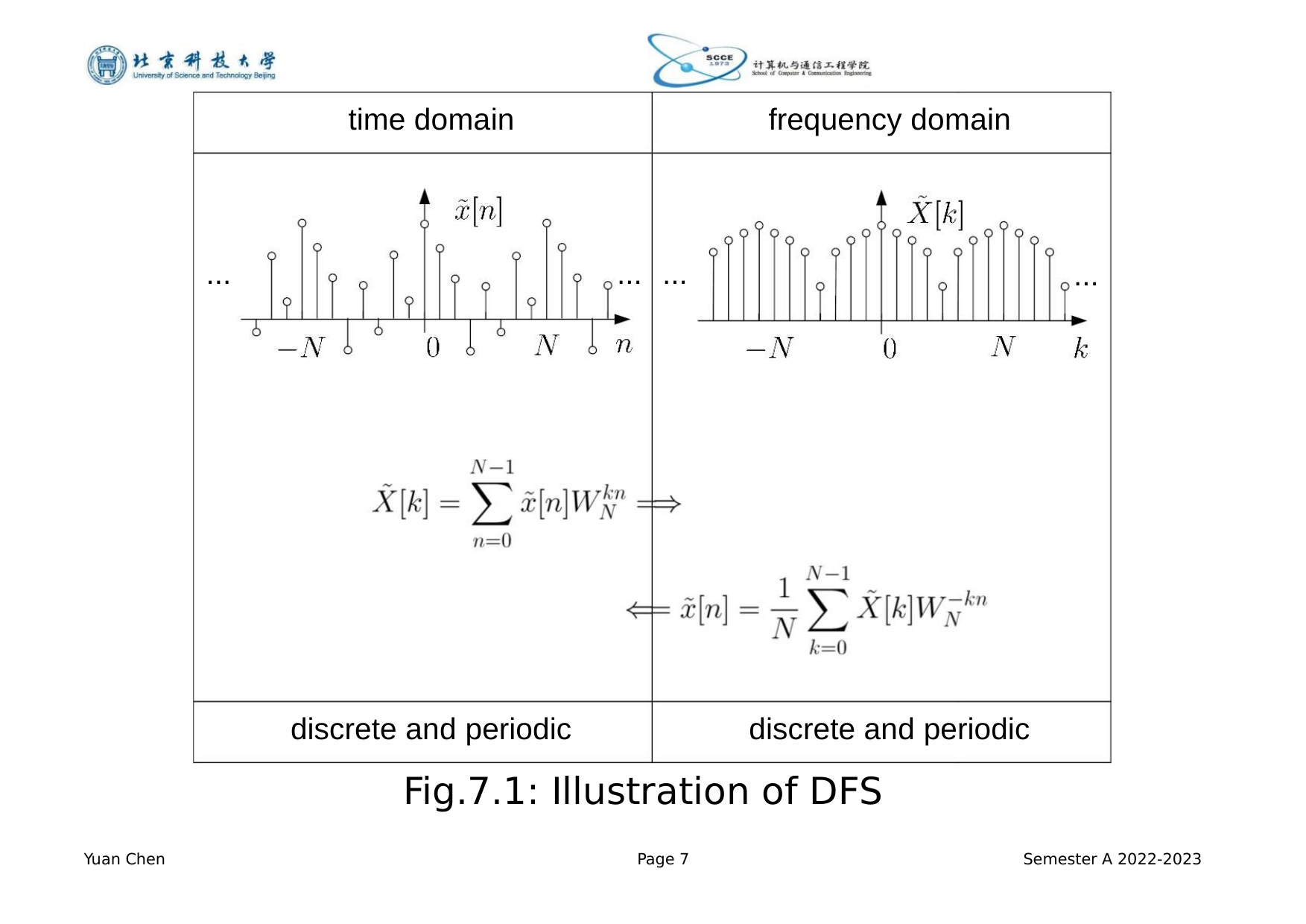

time domain
frequency domain
...
... ...
...
discrete and periodic
discrete and periodic
Fig.7.1: Illustration of DFS
Yuan Chen
Page 7
Semester A 2022-2023